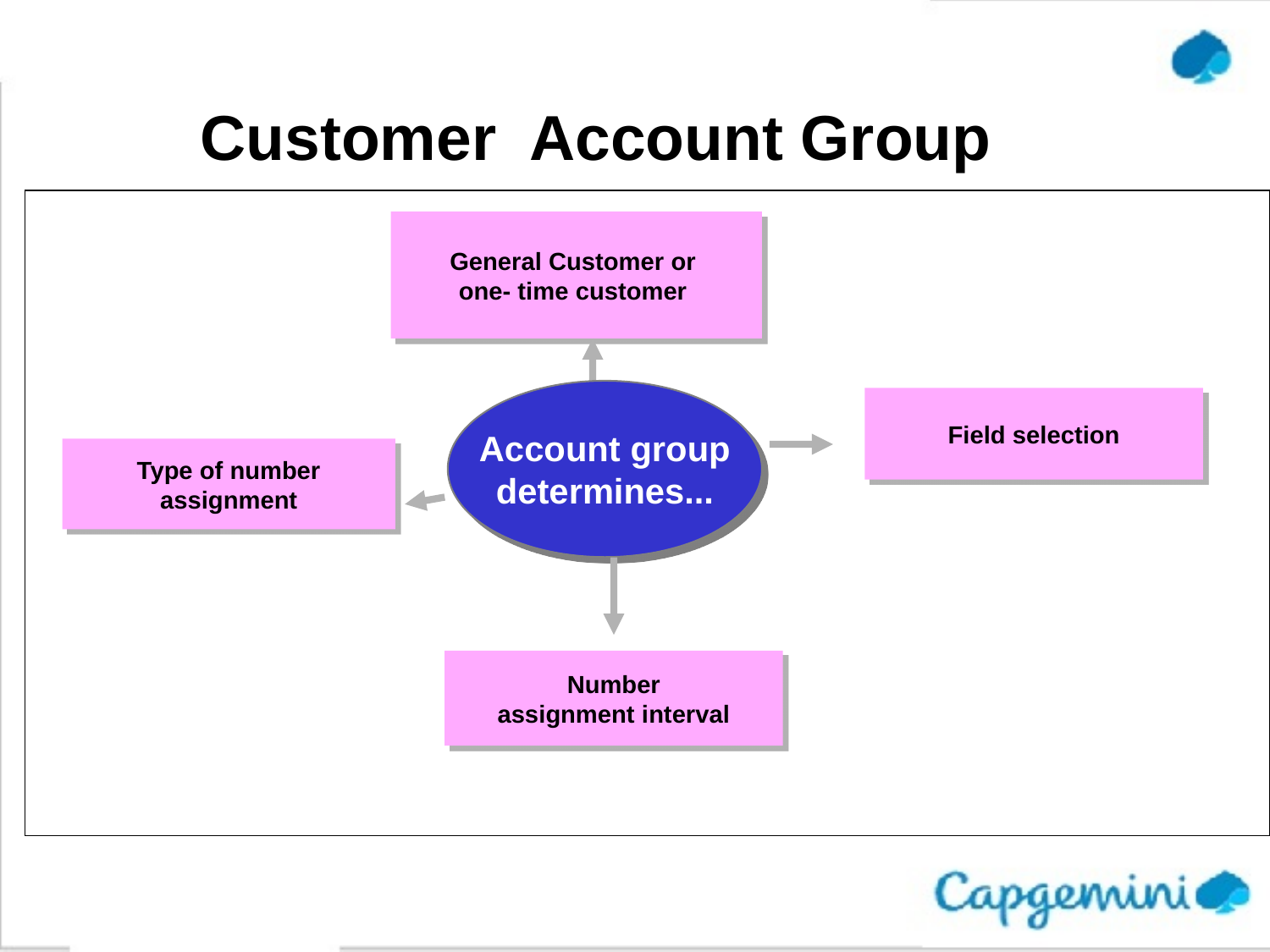

# Customer  Account Group

General Customer or
one- time customer

Account group
determines...
Field selection
Type of number
assignment

Number
assignment interval